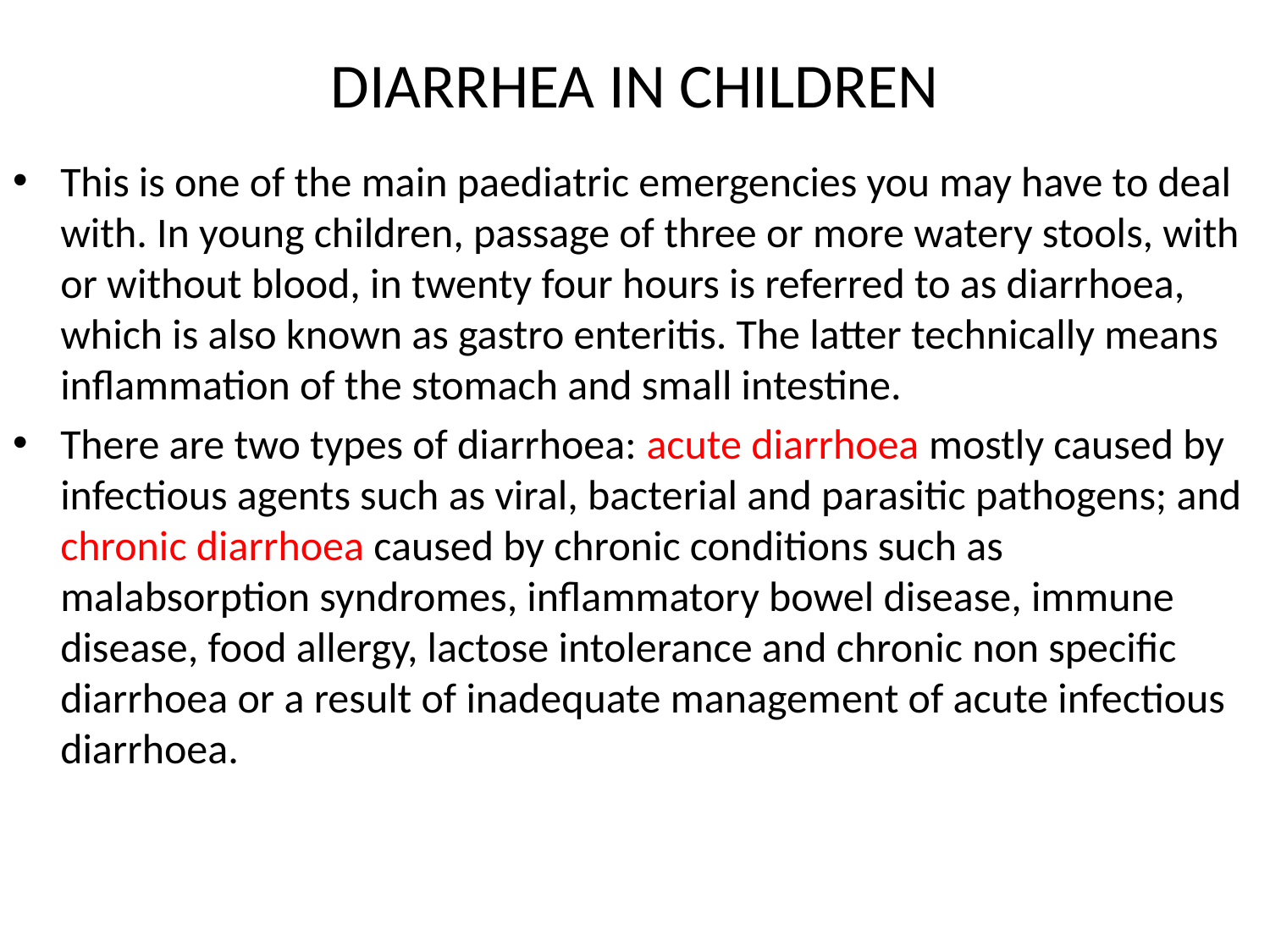

# DIARRHEA IN CHILDREN
This is one of the main paediatric emergencies you may have to deal with. In young children, passage of three or more watery stools, with or without blood, in twenty four hours is referred to as diarrhoea, which is also known as gastro enteritis. The latter technically means inflammation of the stomach and small intestine.
There are two types of diarrhoea: acute diarrhoea mostly caused by infectious agents such as viral, bacterial and parasitic pathogens; and chronic diarrhoea caused by chronic conditions such as malabsorption syndromes, inflammatory bowel disease, immune disease, food allergy, lactose intolerance and chronic non specific diarrhoea or a result of inadequate management of acute infectious diarrhoea.